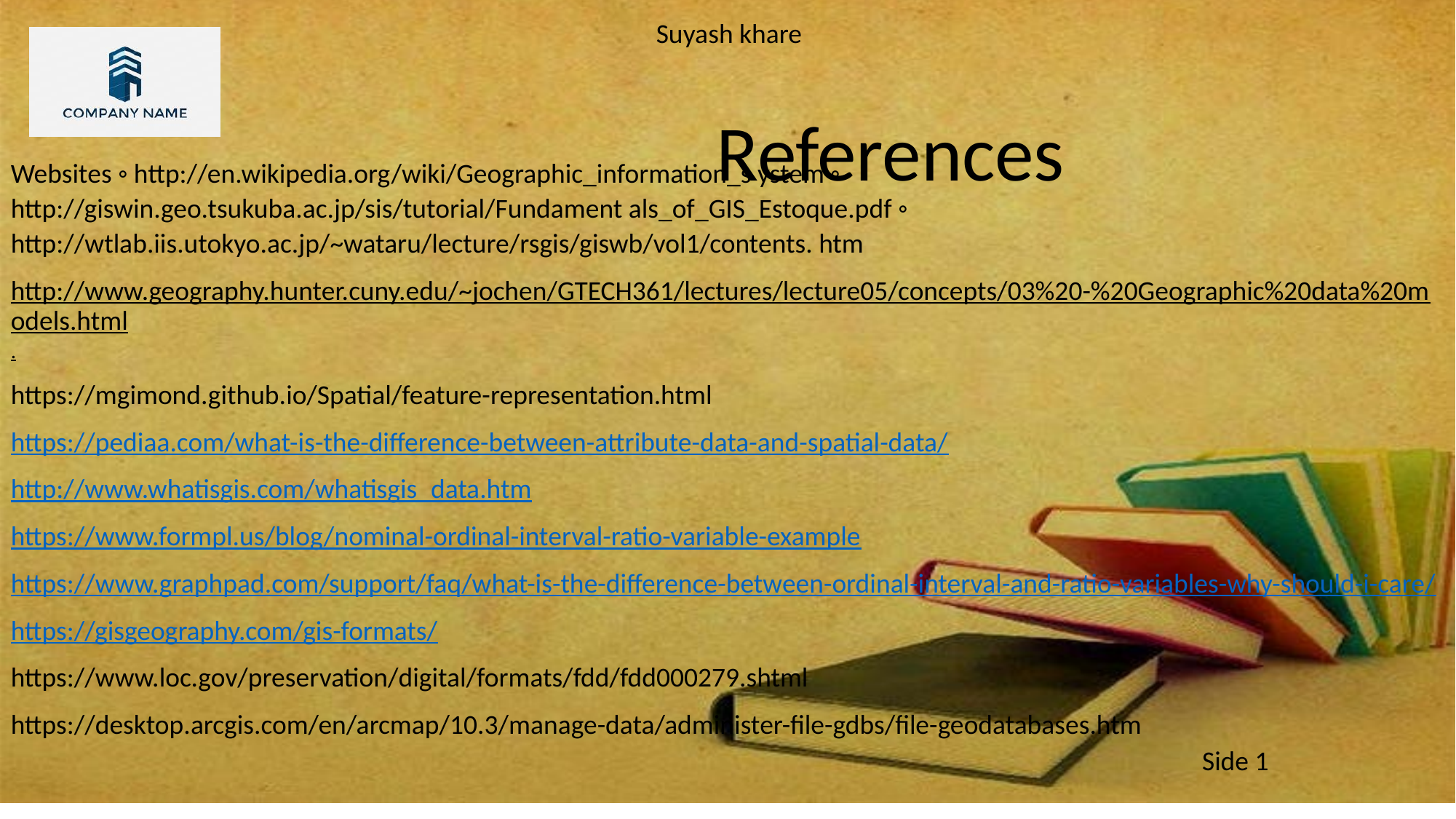

References
Websites ◦ http://en.wikipedia.org/wiki/Geographic_information_s ystem ◦ http://giswin.geo.tsukuba.ac.jp/sis/tutorial/Fundament als_of_GIS_Estoque.pdf ◦ http://wtlab.iis.utokyo.ac.jp/~wataru/lecture/rsgis/giswb/vol1/contents. htm
http://www.geography.hunter.cuny.edu/~jochen/GTECH361/lectures/lecture05/concepts/03%20-%20Geographic%20data%20models.html.
https://mgimond.github.io/Spatial/feature-representation.html
https://pediaa.com/what-is-the-difference-between-attribute-data-and-spatial-data/
http://www.whatisgis.com/whatisgis_data.htm
https://www.formpl.us/blog/nominal-ordinal-interval-ratio-variable-example
https://www.graphpad.com/support/faq/what-is-the-difference-between-ordinal-interval-and-ratio-variables-why-should-i-care/
https://gisgeography.com/gis-formats/
https://www.loc.gov/preservation/digital/formats/fdd/fdd000279.shtml
https://desktop.arcgis.com/en/arcmap/10.3/manage-data/administer-file-gdbs/file-geodatabases.htm